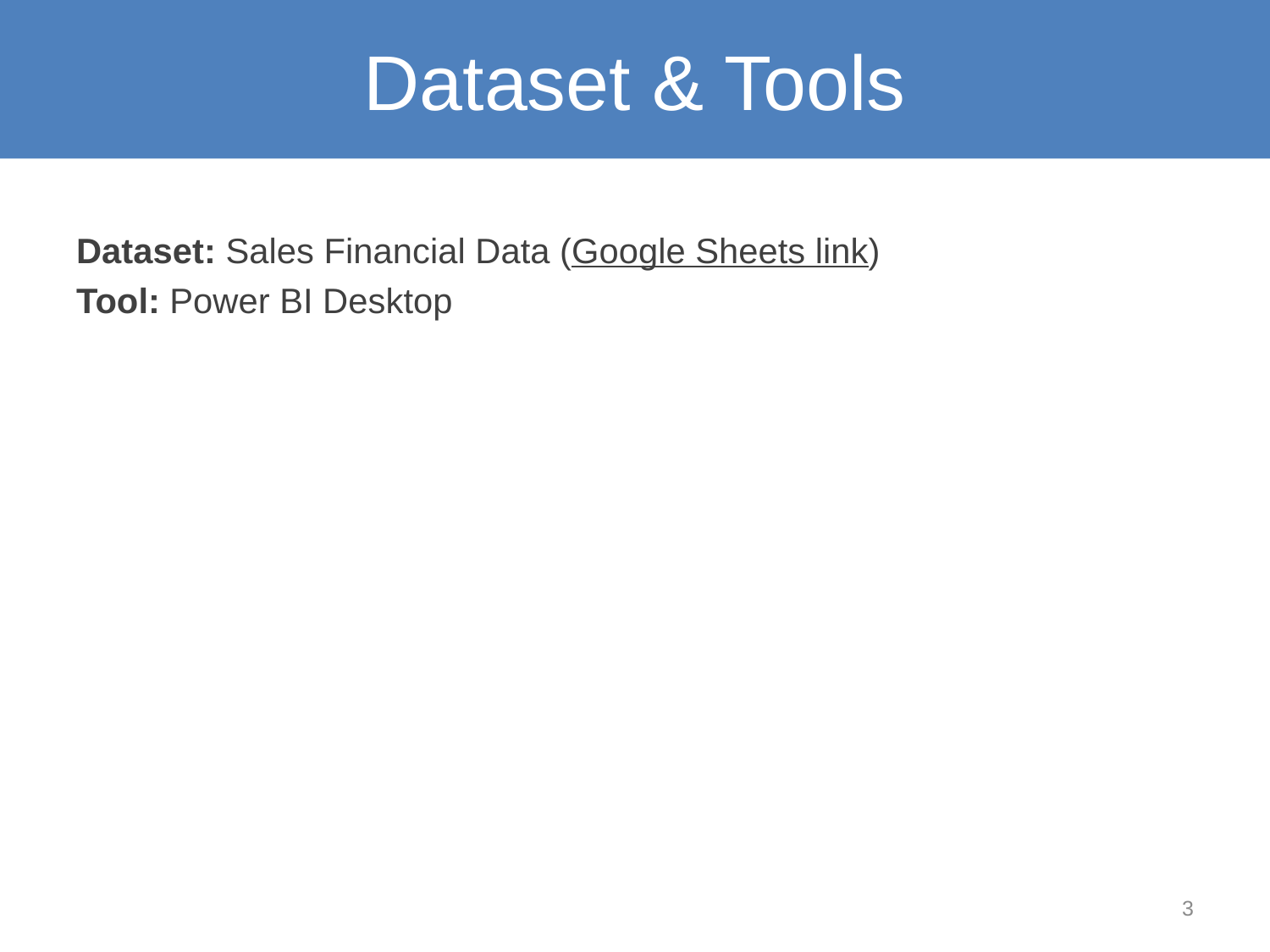

# Dataset & Tools
Dataset: Sales Financial Data (Google Sheets link)
Tool: Power BI Desktop
3